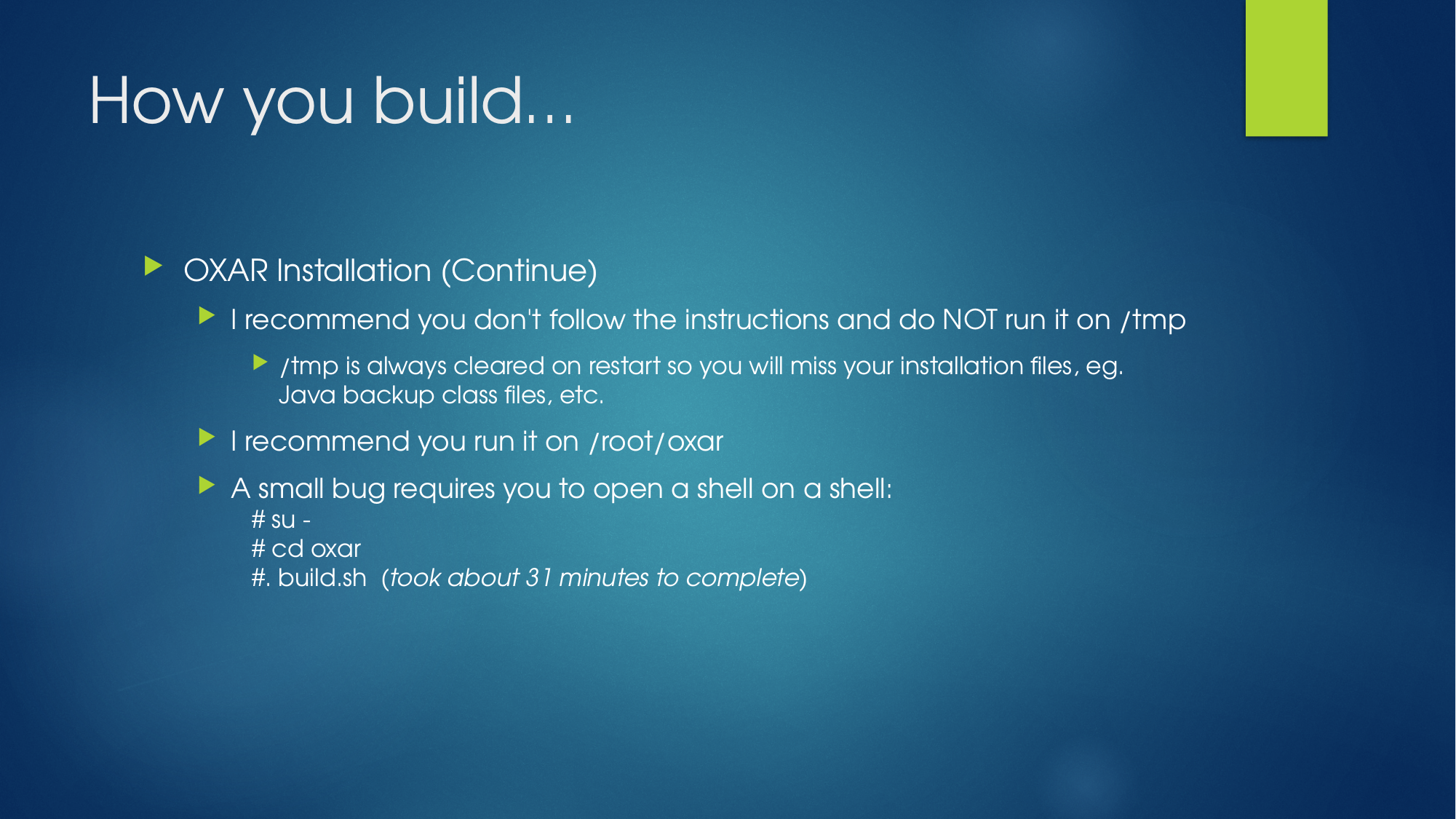

# How you build…
OXAR Installation (Continue)
I recommend you don't follow the instructions and do NOT run it on /tmp
/tmp is always cleared on restart so you will miss your installation files, eg. Java backup class files, etc.
I recommend you run it on /root/oxar
A small bug requires you to open a shell on a shell:
# su -
# cd oxar
#. build.sh  (took about 31 minutes to complete)